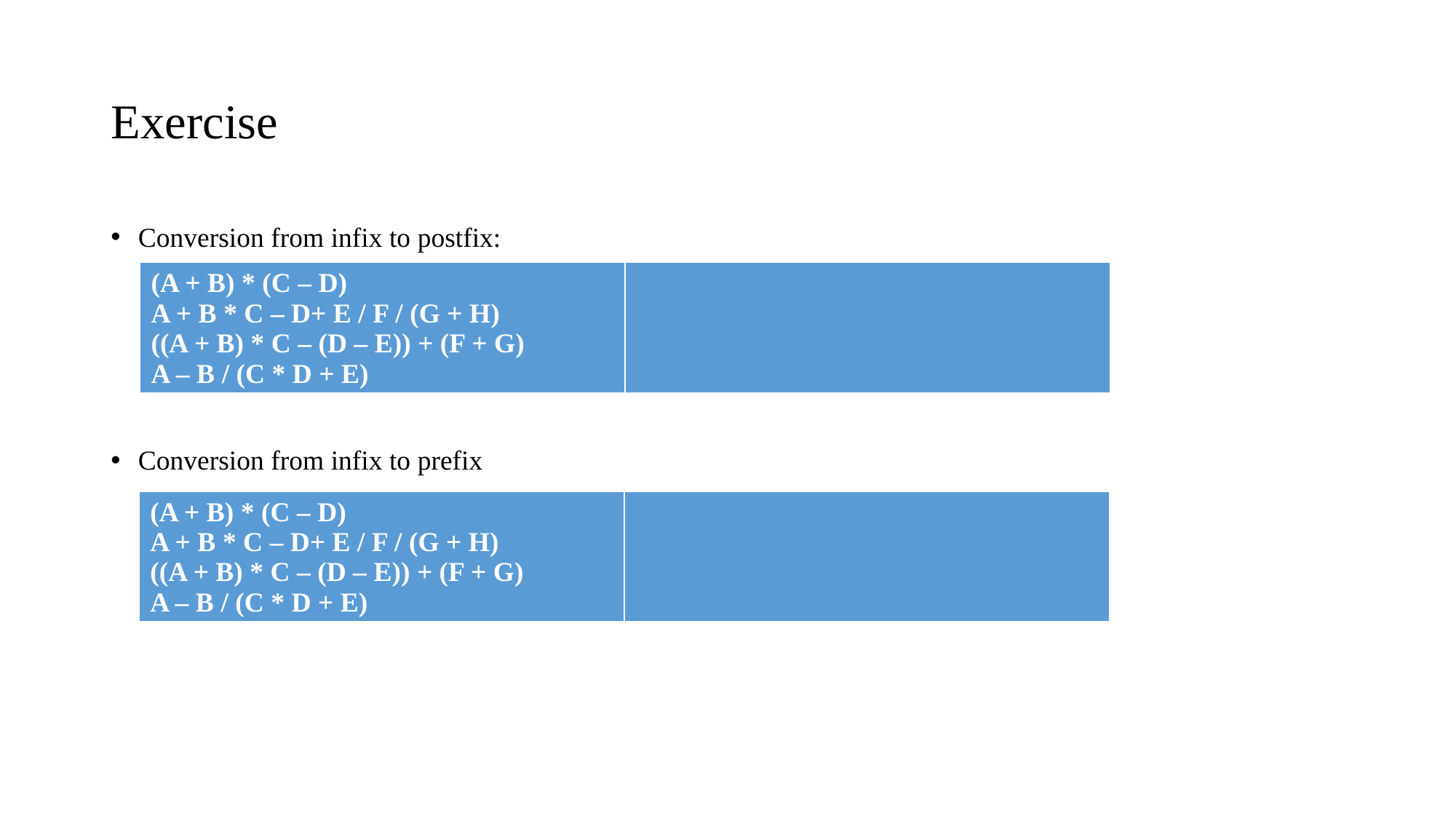

# Exercise
Conversion from infix to postfix:

Conversion from infix to prefix

| (A + B) \* (C – D) A + B \* C – D+ E / F / (G + H) ((A + B) \* C – (D – E)) + (F + G) A – B / (C \* D + E) |  |
| --- | --- |
| (A + B) \* (C – D) A + B \* C – D+ E / F / (G + H) ((A + B) \* C – (D – E)) + (F + G) A – B / (C \* D + E) |  |
| --- | --- |